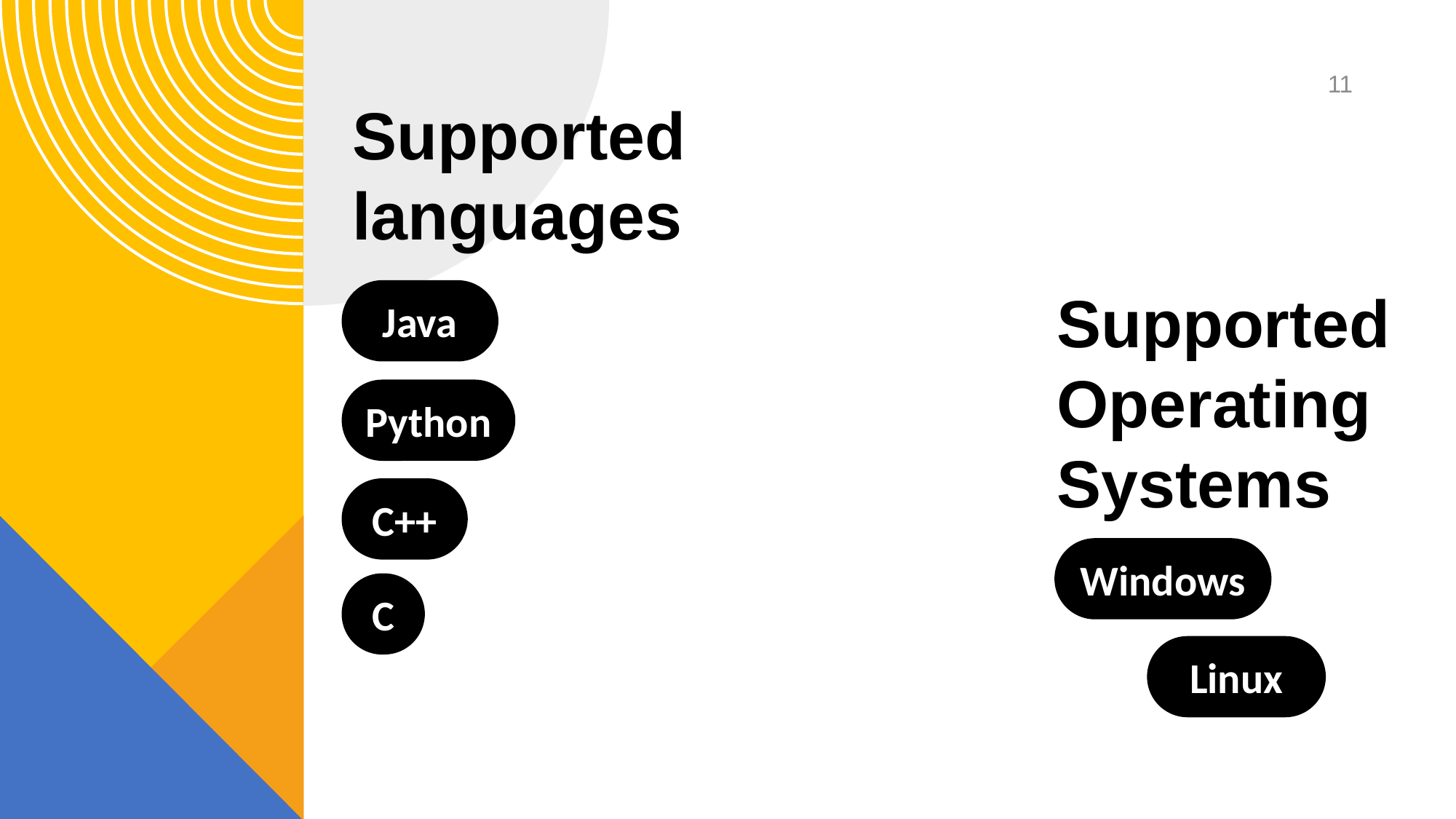

11
# Supported languages
Java
Supported Operating Systems
Python
C++
Windows
C
Linux